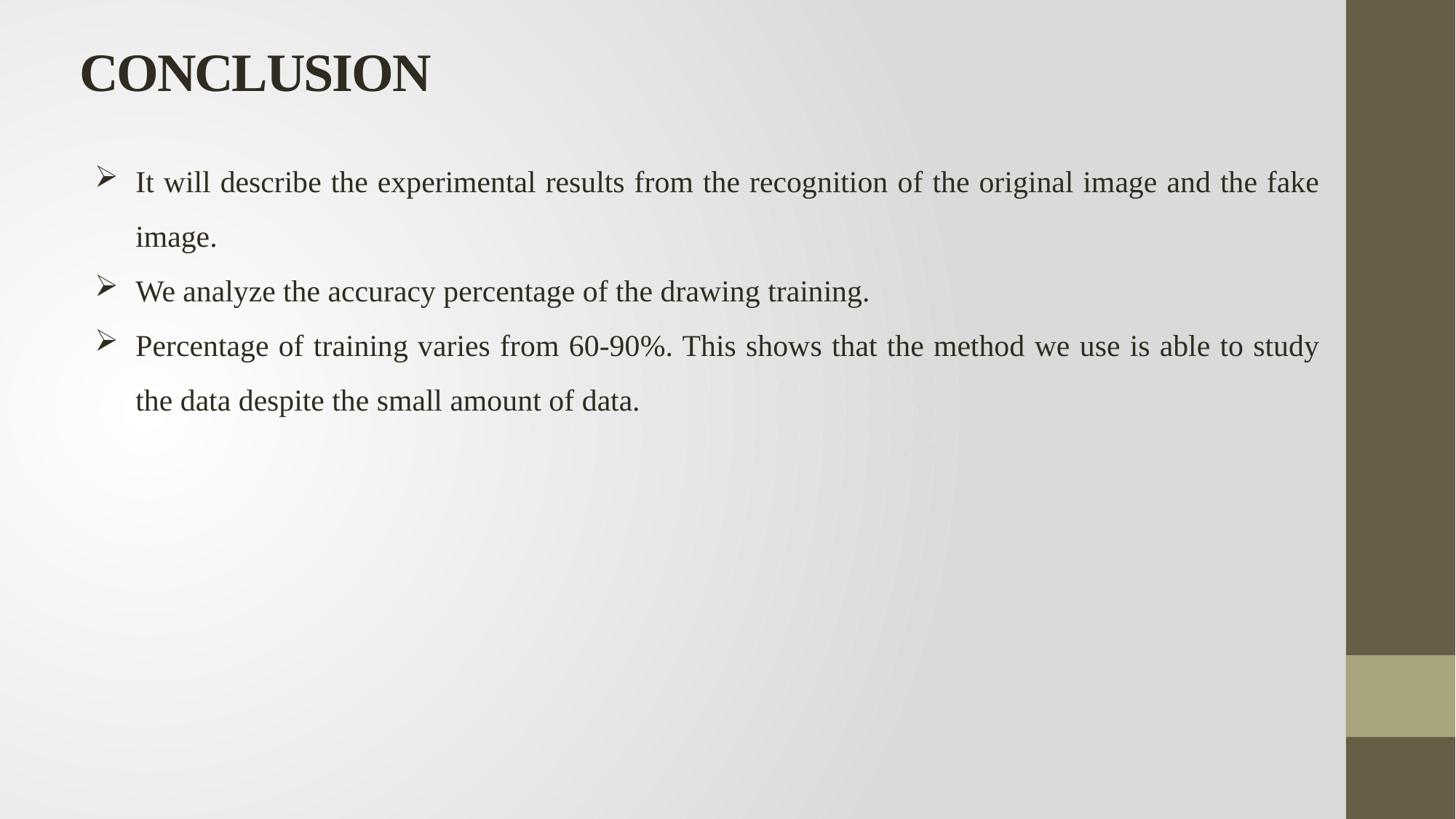

# CONCLUSION
It will describe the experimental results from the recognition of the original image and the fake image.
We analyze the accuracy percentage of the drawing training.
Percentage of training varies from 60-90%. This shows that the method we use is able to study the data despite the small amount of data.